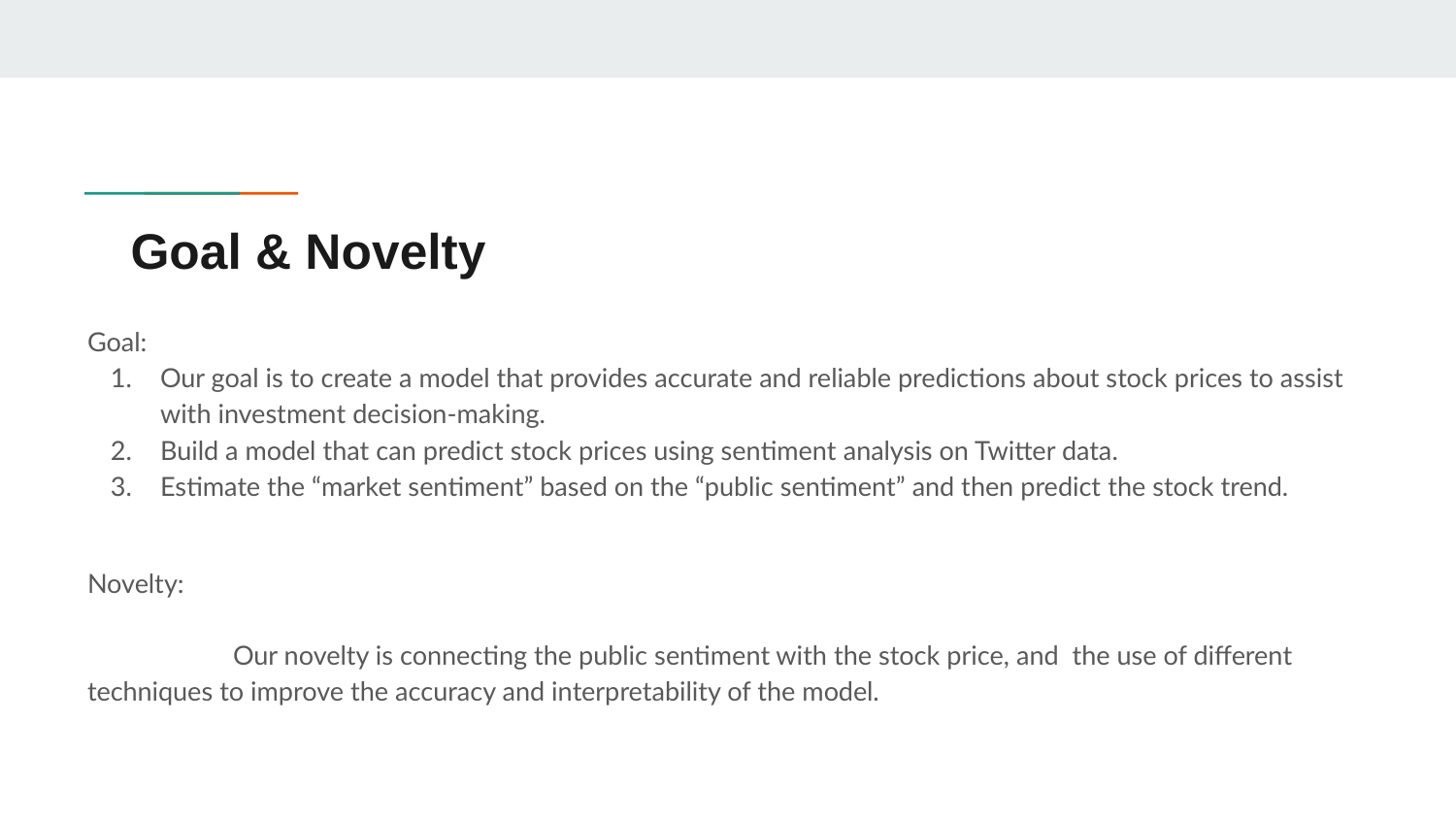

# Goal & Novelty

Goal:
Our goal is to create a model that provides accurate and reliable predictions about stock prices to assist with investment decision-making.
Build a model that can predict stock prices using sentiment analysis on Twitter data.
Estimate the “market sentiment” based on the “public sentiment” and then predict the stock trend.

Novelty:

	Our novelty is connecting the public sentiment with the stock price, and  the use of different techniques to improve the accuracy and interpretability of the model.